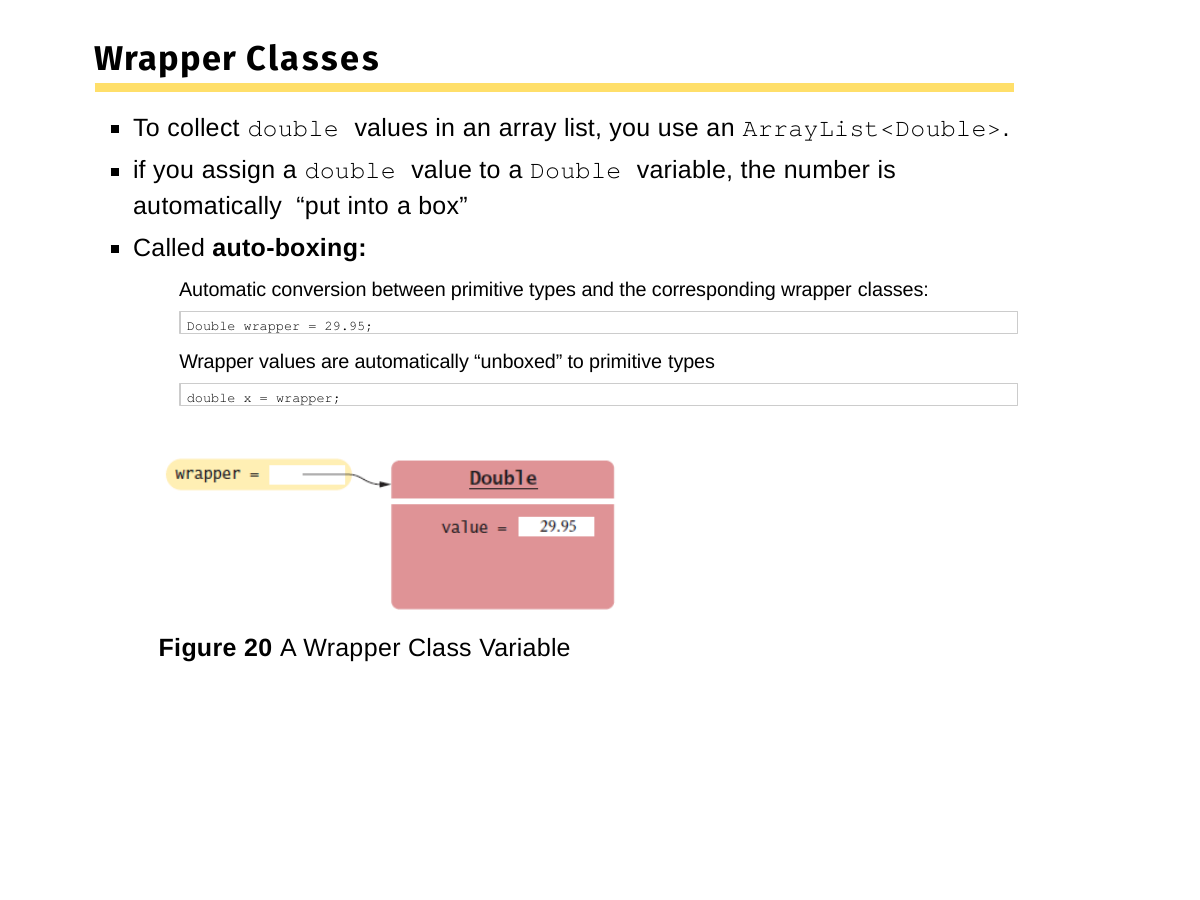

# Wrapper Classes

To collect double values in an array list, you use an ArrayList<Double>.
if you assign a double value to a Double variable, the number is automatically  “put into a box”
Called auto-boxing:
Automatic conversion between primitive types and the corresponding wrapper classes:

Double wrapper = 29.95;
Wrapper values are automatically “unboxed” to primitive types
double x = wrapper;

Figure 20 A Wrapper Class Variable